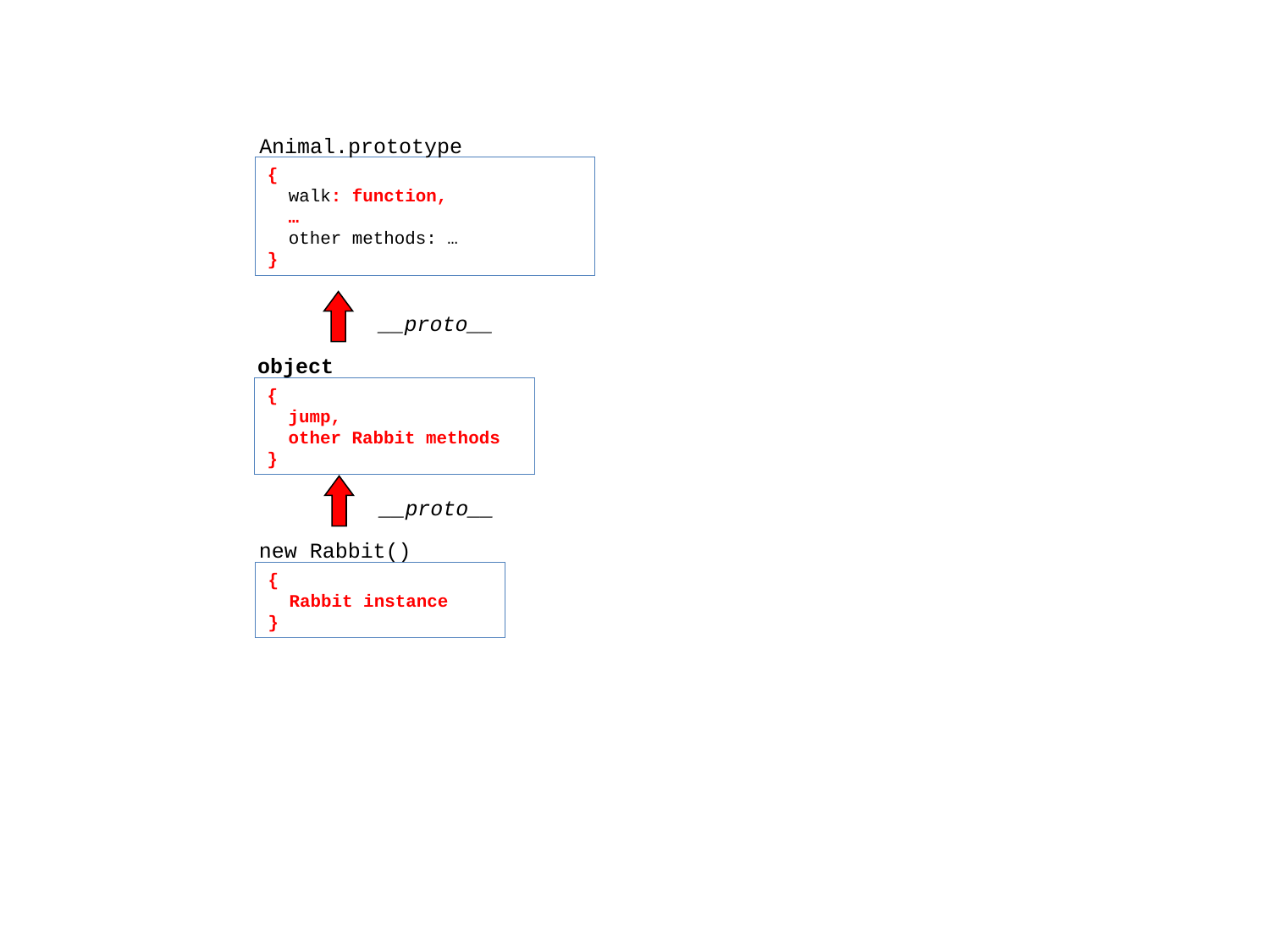

Animal.prototype
{
  walk: function,
  …
  other methods: …
}
__proto__
object
{
  jump,
  other Rabbit methods
}
__proto__
new Rabbit()
{
  Rabbit instance
}